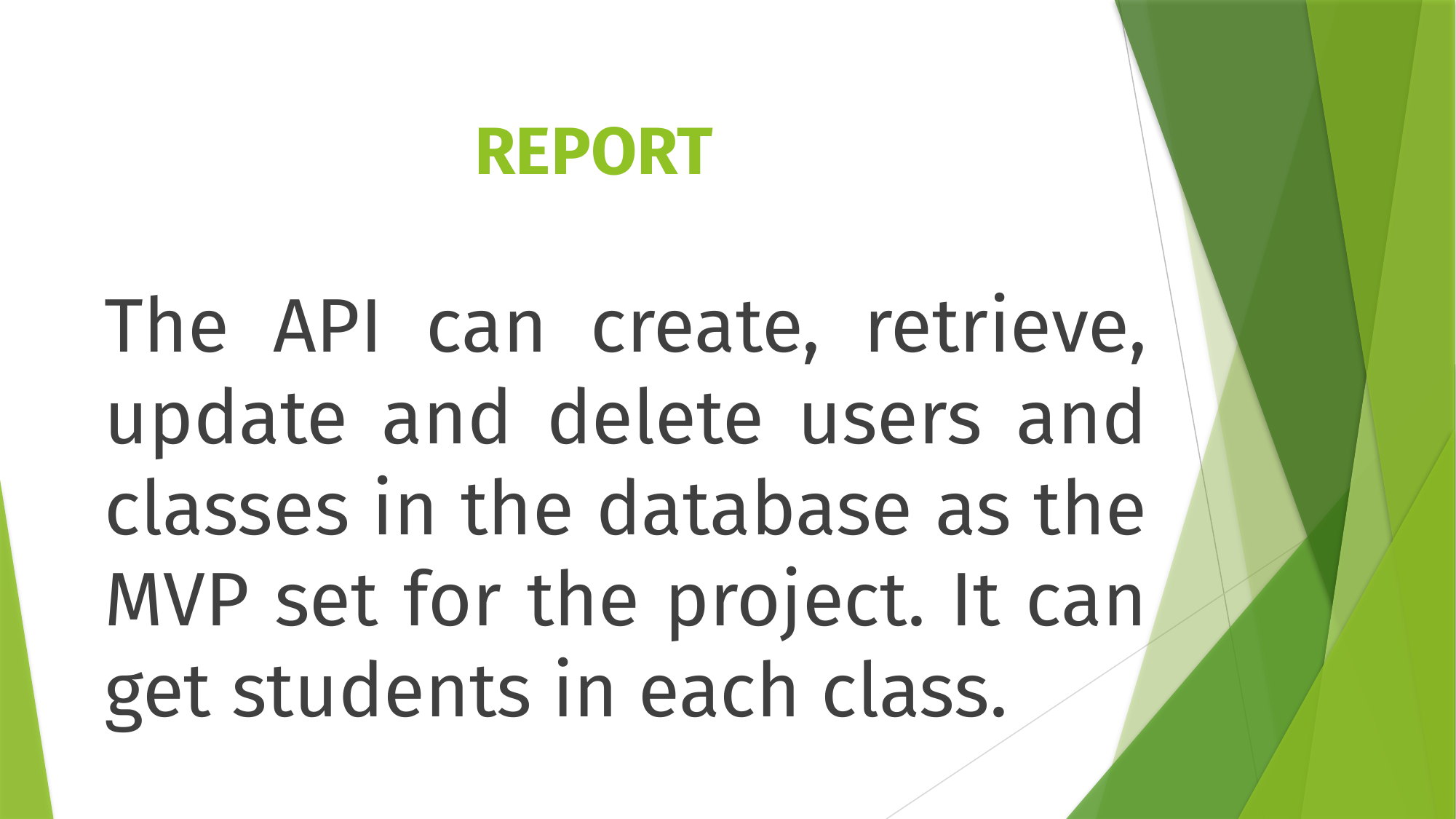

# REPORT
The API can create, retrieve, update and delete users and classes in the database as the MVP set for the project. It can get students in each class.